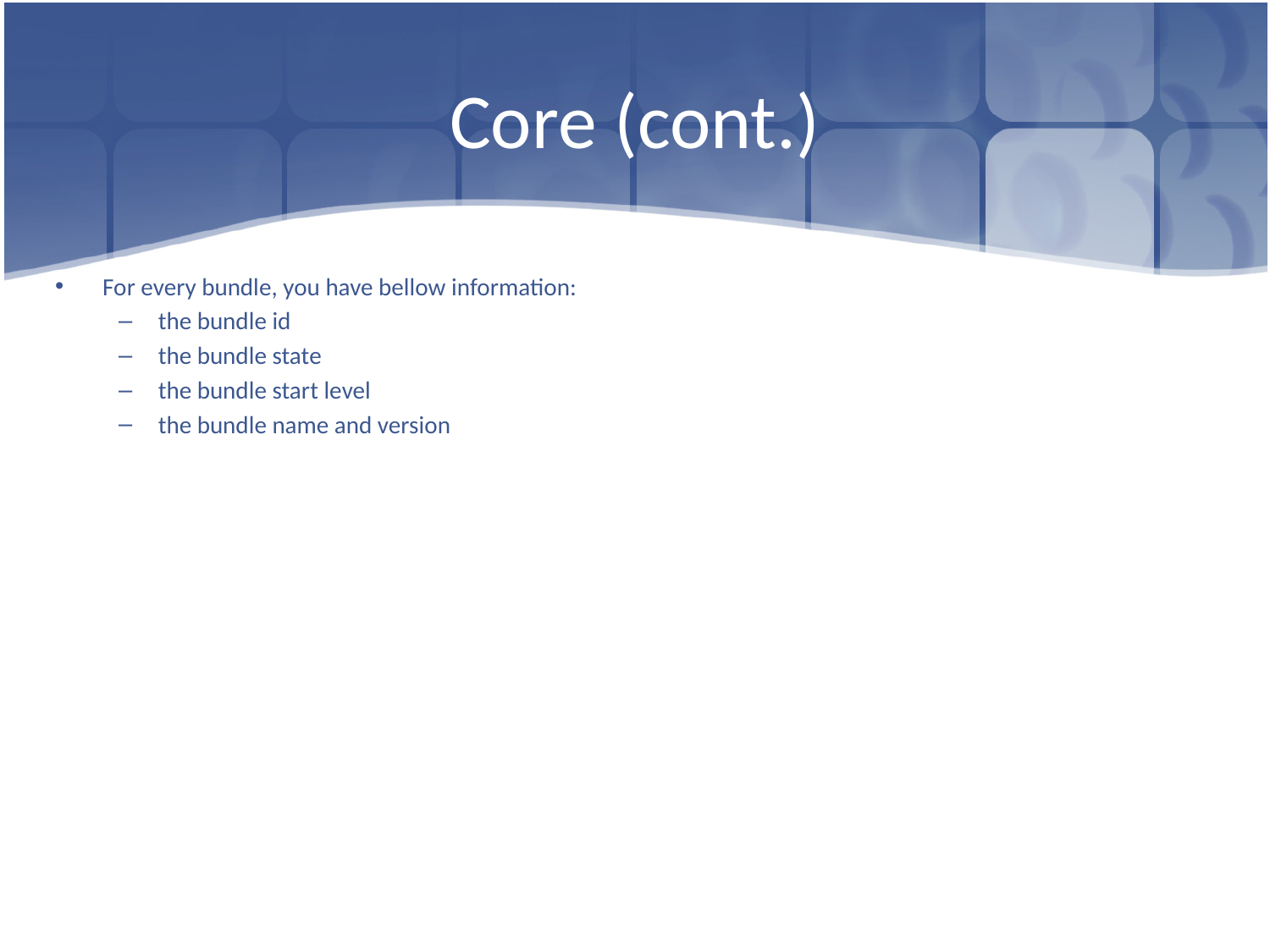

# Core (cont.)
For every bundle, you have bellow information:
the bundle id
the bundle state
the bundle start level
the bundle name and version